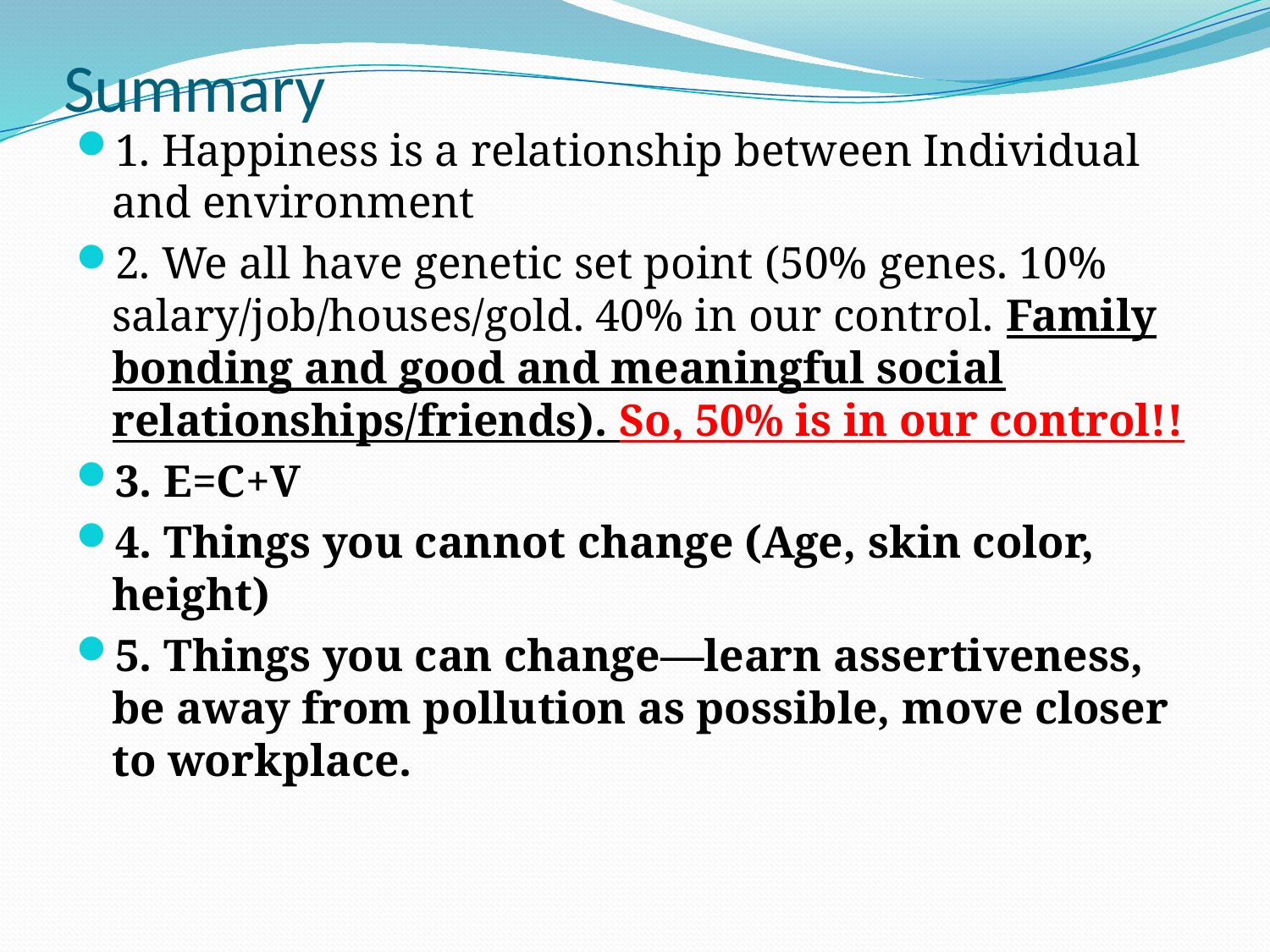

# Summary
1. Happiness is a relationship between Individual and environment
2. We all have genetic set point (50% genes. 10% salary/job/houses/gold. 40% in our control. Family bonding and good and meaningful social relationships/friends). So, 50% is in our control!!
3. E=C+V
4. Things you cannot change (Age, skin color, height)
5. Things you can change—learn assertiveness, be away from pollution as possible, move closer to workplace.